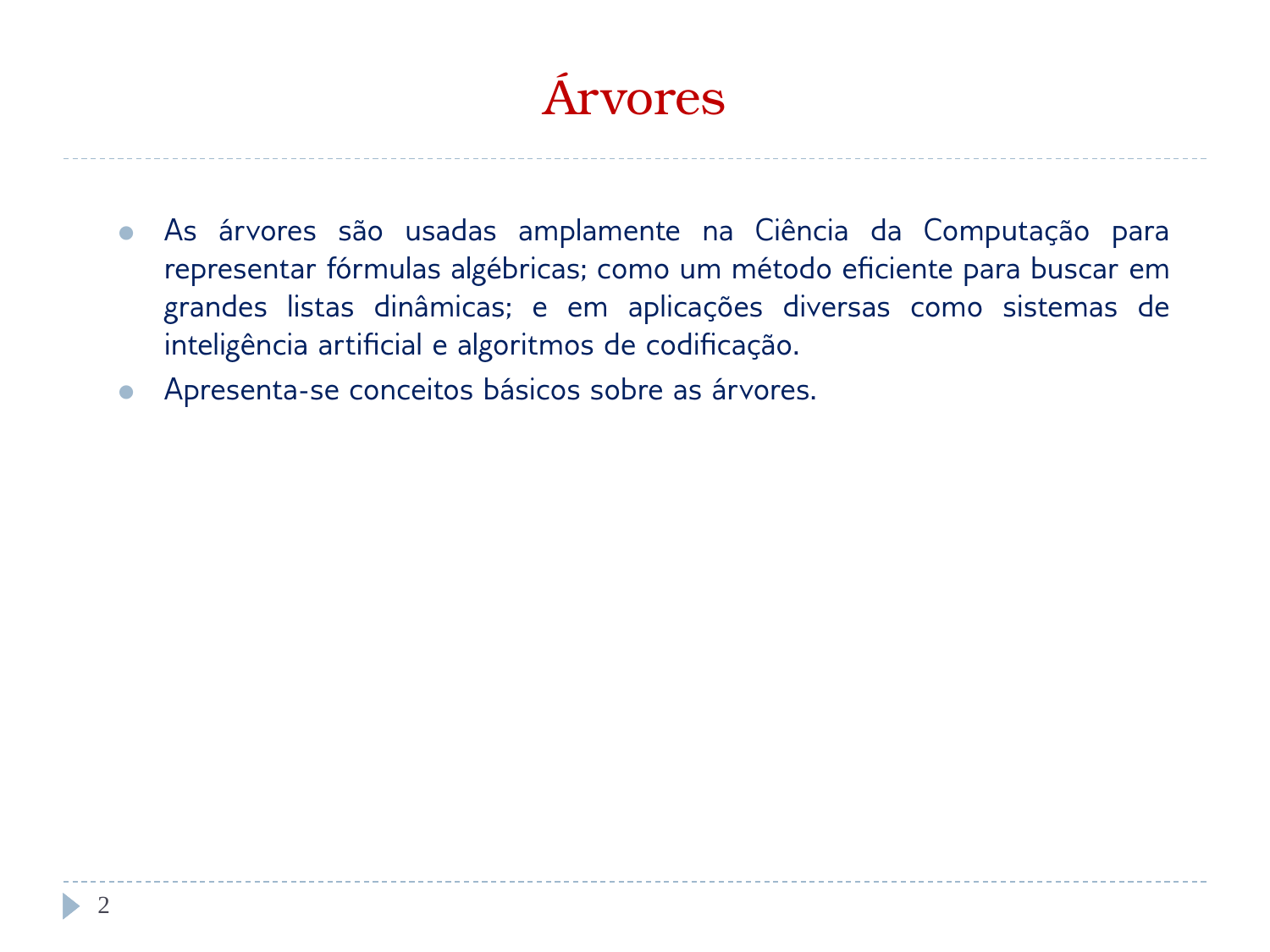

# Árvores

As árvores são usadas amplamente na Ciência da Computação para representar fórmulas algébricas; como um método eficiente para buscar em grandes listas dinâmicas; e em aplicações diversas como sistemas de inteligência artificial e algoritmos de codificação.
Apresenta-se conceitos básicos sobre as árvores.
2